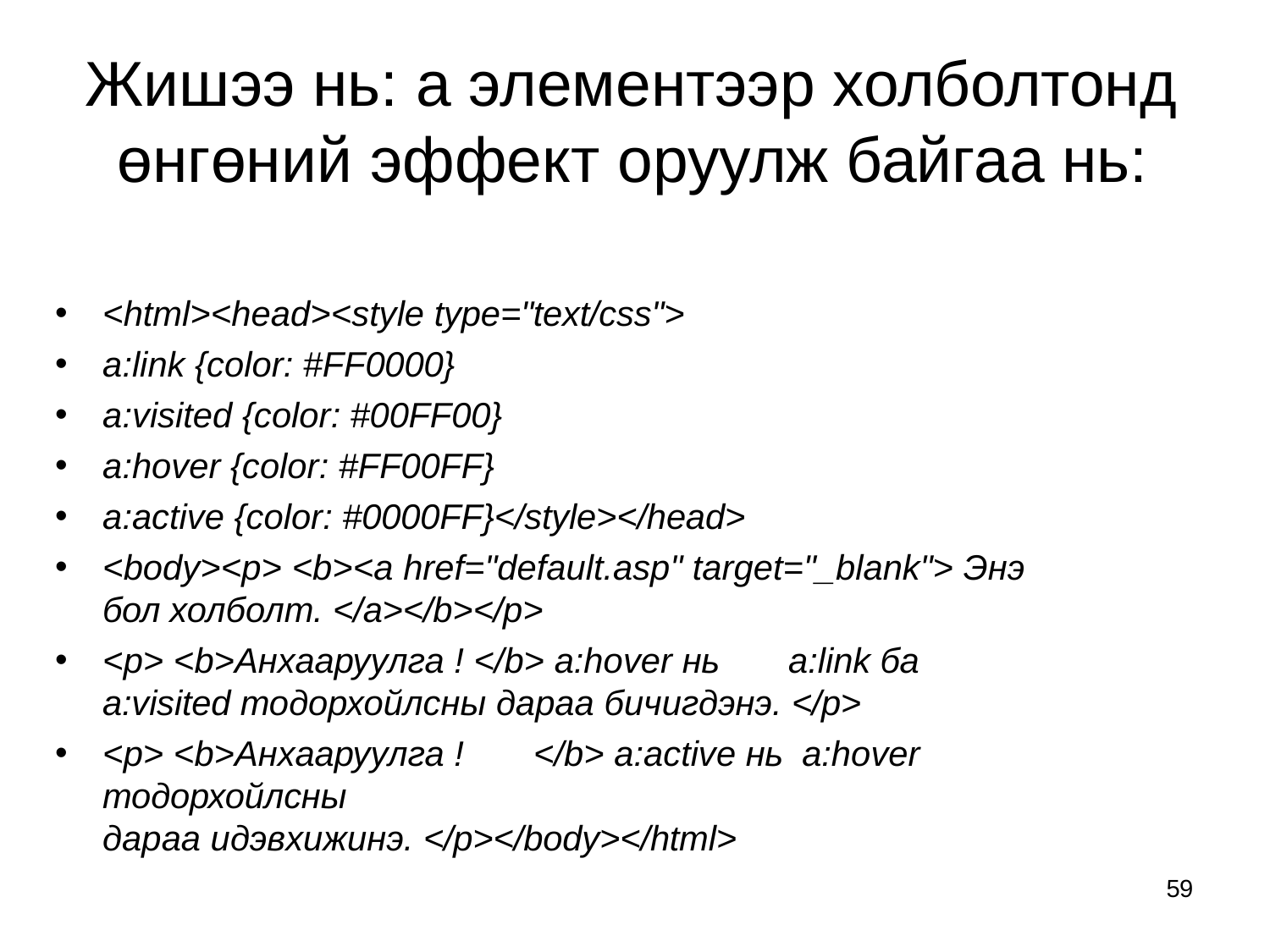

# Жишээ нь: a элементээр холболтонд өнгөний эффект оруулж байгаа нь:
<html><head><style type="text/css">
a:link {color: #FF0000}
a:visited {color: #00FF00}
a:hover {color: #FF00FF}
a:active {color: #0000FF}</style></head>
<body><p> <b><a href="default.asp" target="_blank"> Энэ бол холболт. </a></b></p>
<p> <b>Анхааруулга ! </b> a:hover нь	a:link ба	a:visited тодорхойлсны дараа бичигдэнэ. </p>
<p> <b>Анхааруулга !	</b> a:active нь	a:hover тодорхойлсны
дараа идэвхижинэ. </p></body></html>
59